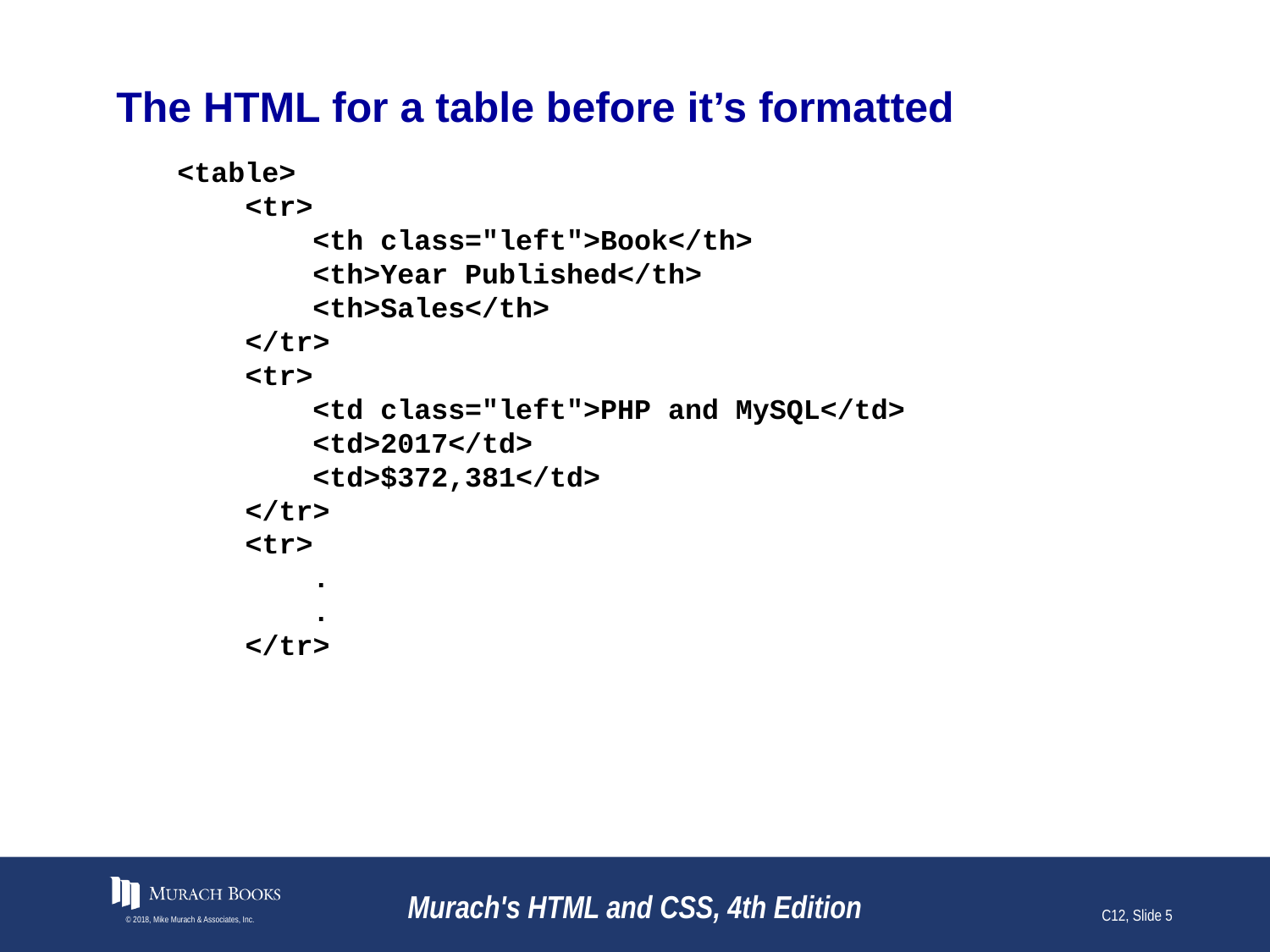

# The HTML for a table before it’s formatted
<table>
    <tr>
        <th class="left">Book</th>
        <th>Year Published</th>
        <th>Sales</th>
    </tr>
    <tr>
        <td class="left">PHP and MySQL</td>
        <td>2017</td>
        <td>$372,381</td>
    </tr>
    <tr>
        .
        .
    </tr>

© 2018, Mike Murach & Associates, Inc.
Murach's HTML and CSS, 4th Edition

C12, Slide 5